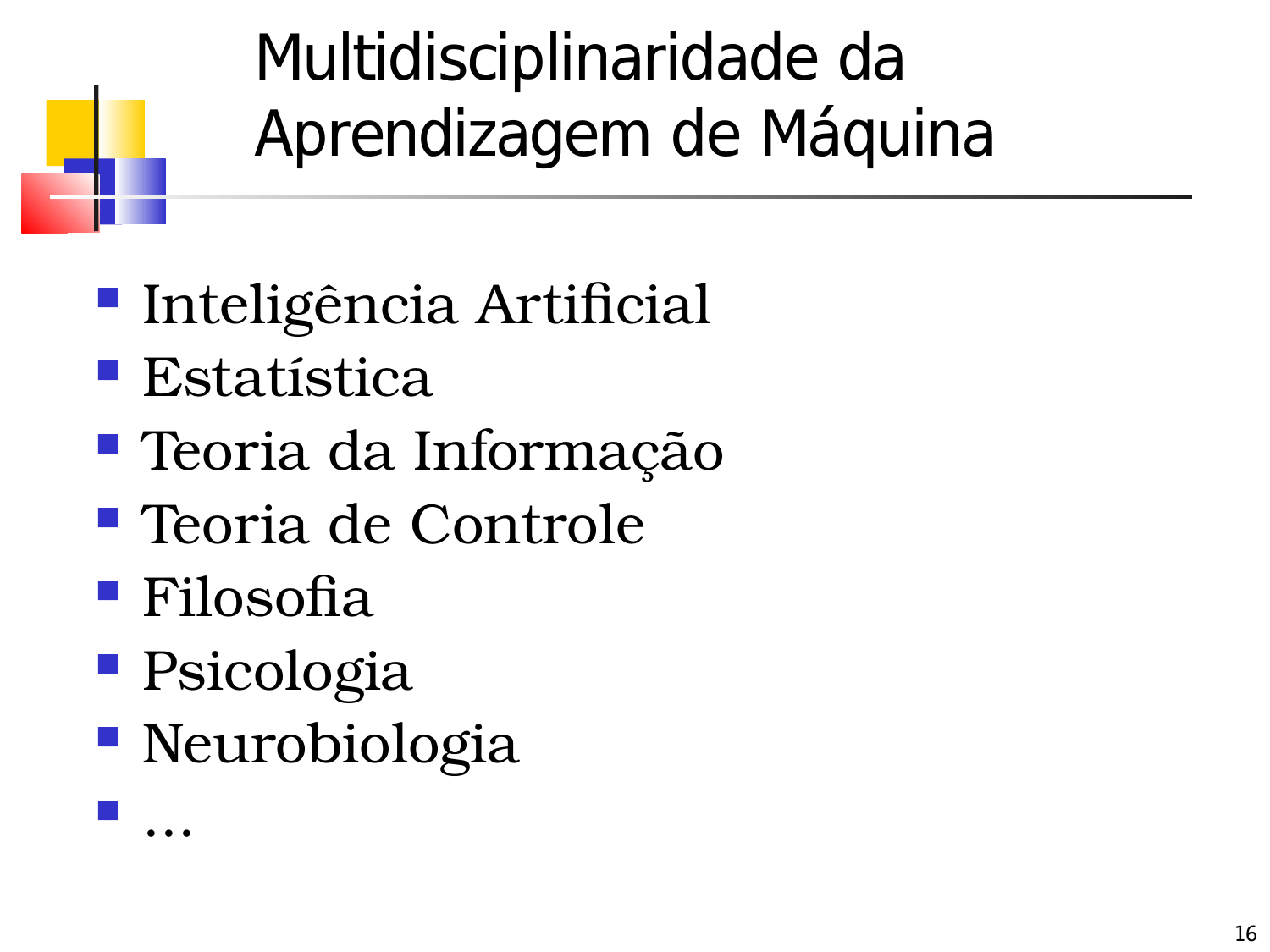

# Multidisciplinaridade da Aprendizagem de Máquina
Inteligência Artificial
Estatística
Teoria da Informação
Teoria de Controle
Filosofia
Psicologia
Neurobiologia
...